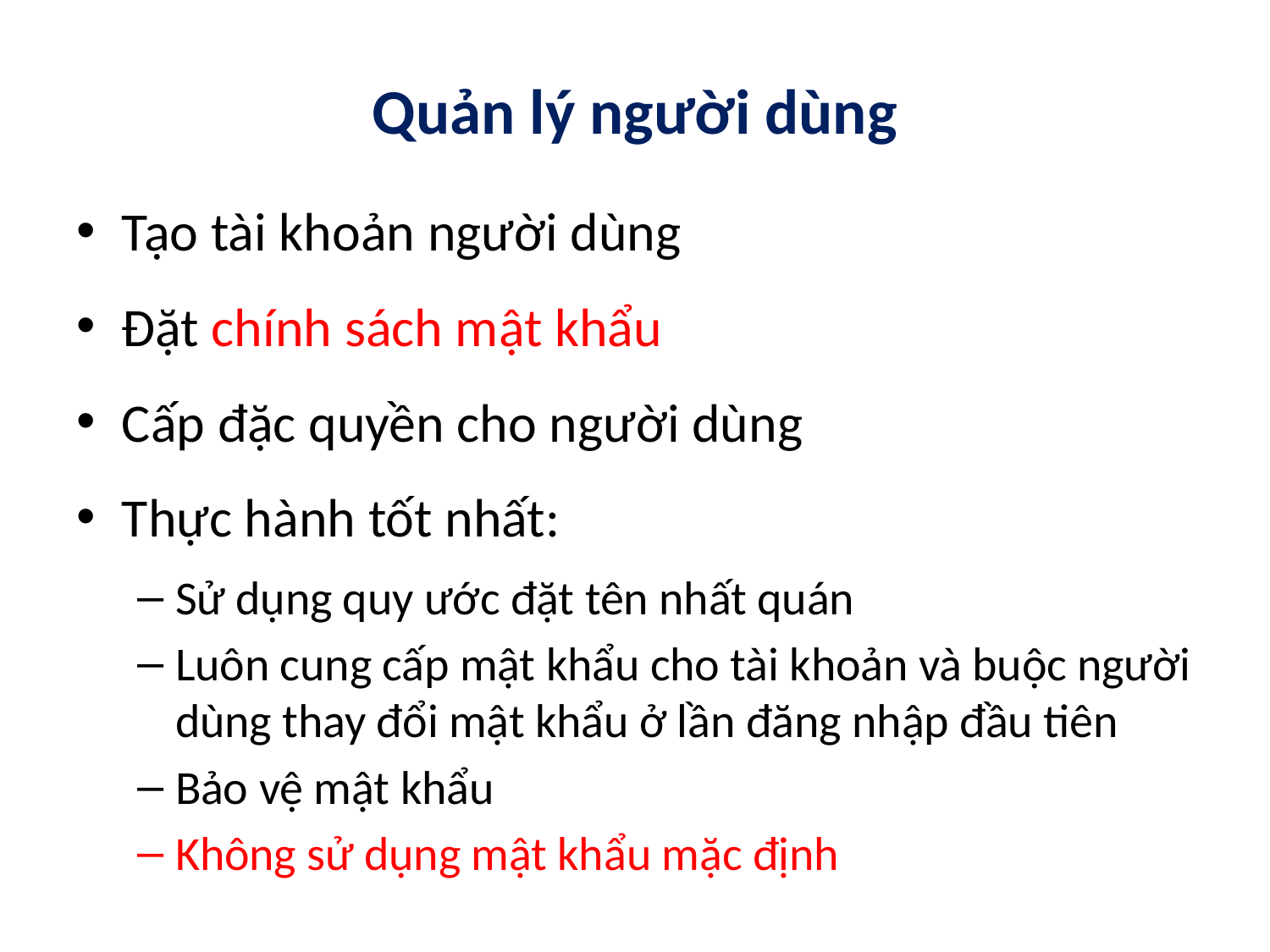

# Quản lý người dùng
Tạo tài khoản người dùng
Đặt chính sách mật khẩu
Cấp đặc quyền cho người dùng
Thực hành tốt nhất:
Sử dụng quy ước đặt tên nhất quán
Luôn cung cấp mật khẩu cho tài khoản và buộc người dùng thay đổi mật khẩu ở lần đăng nhập đầu tiên
Bảo vệ mật khẩu
Không sử dụng mật khẩu mặc định